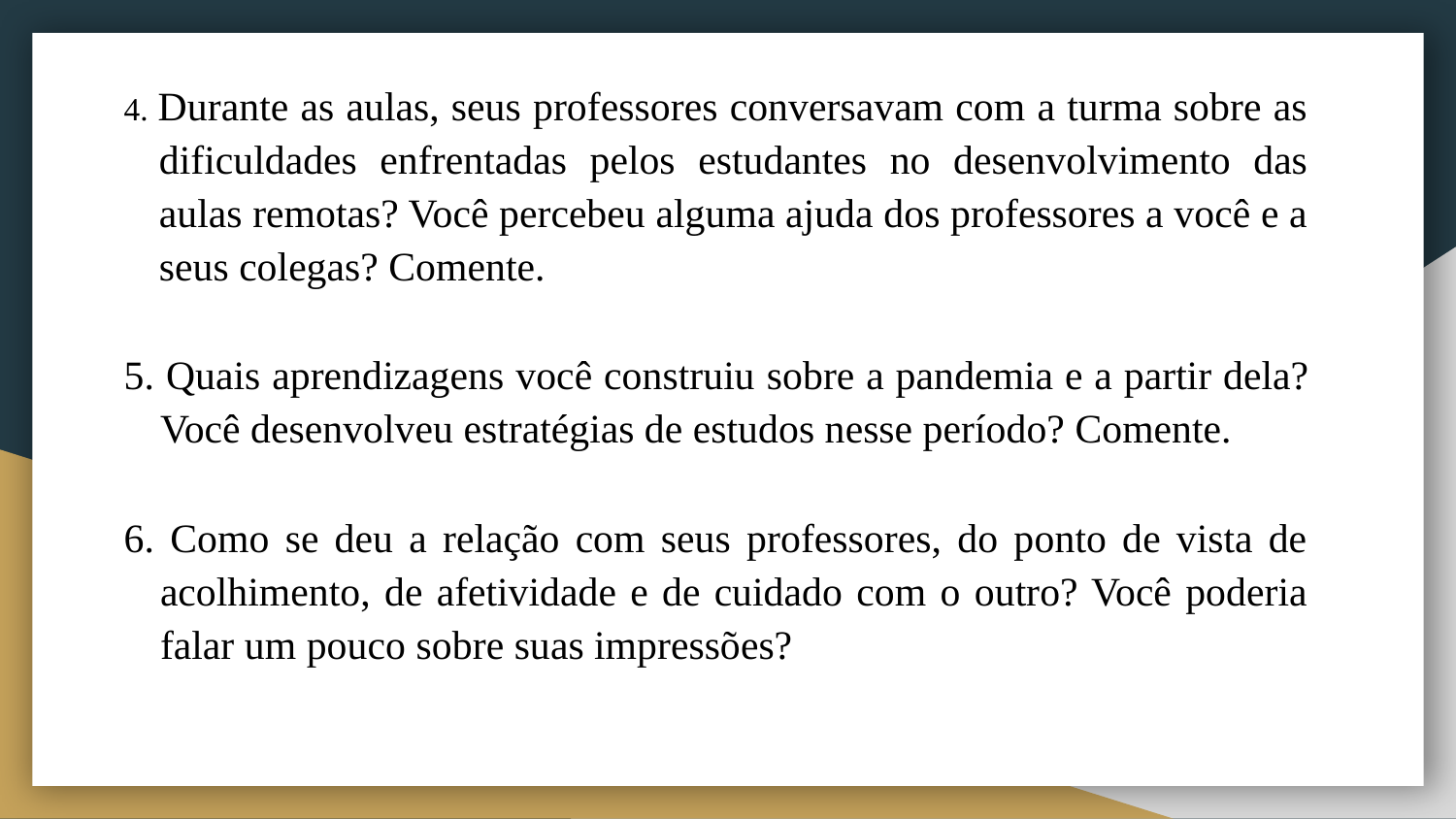

# 4. Durante as aulas, seus professores conversavam com a turma sobre as dificuldades enfrentadas pelos estudantes no desenvolvimento das aulas remotas? Você percebeu alguma ajuda dos professores a você e a seus colegas? Comente.

5. Quais aprendizagens você construiu sobre a pandemia e a partir dela? Você desenvolveu estratégias de estudos nesse período? Comente.

6. Como se deu a relação com seus professores, do ponto de vista de acolhimento, de afetividade e de cuidado com o outro? Você poderia falar um pouco sobre suas impressões?